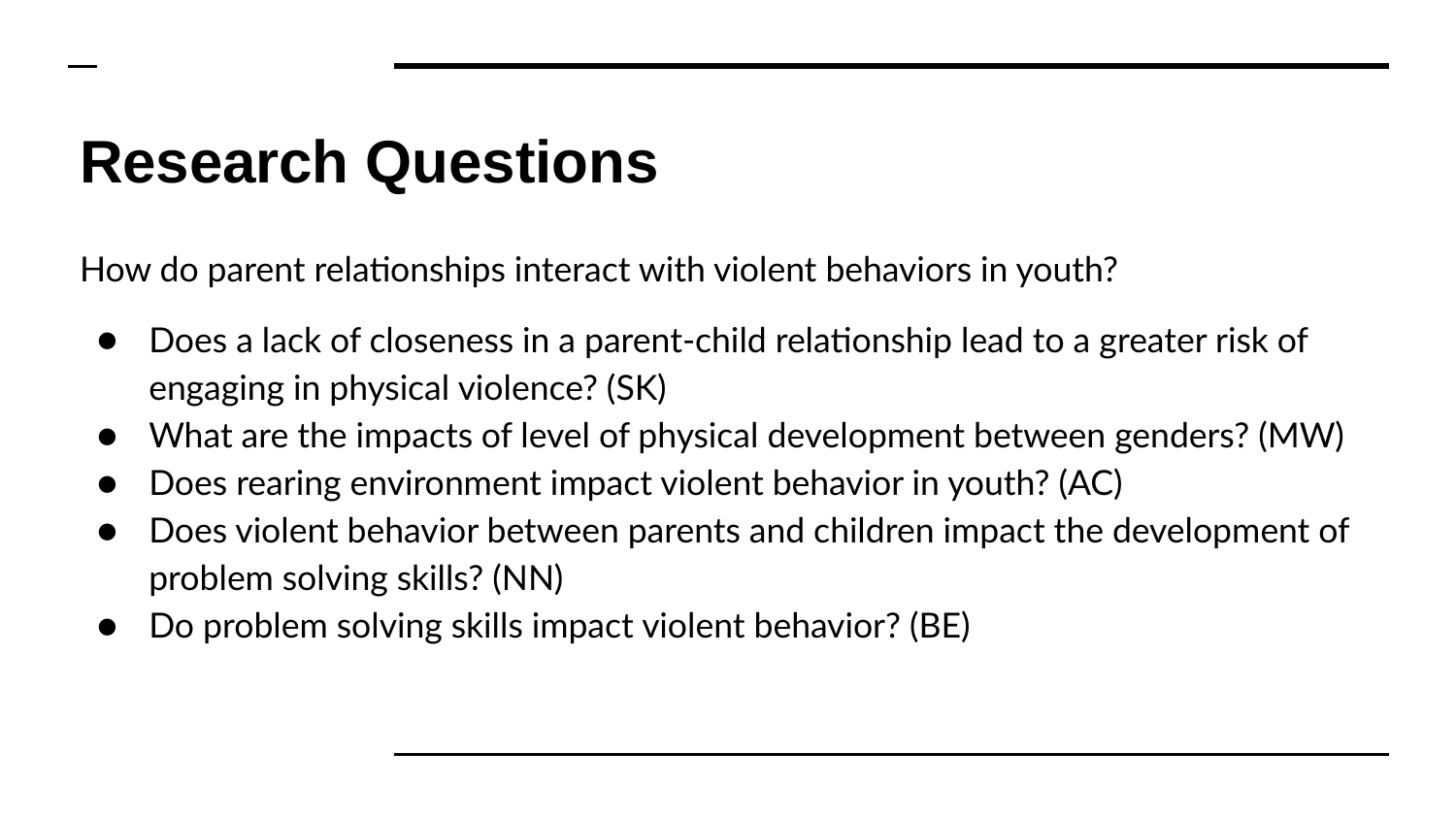

# Research Questions
How do parent relationships interact with violent behaviors in youth?
Does a lack of closeness in a parent-child relationship lead to a greater risk of engaging in physical violence? (SK)
What are the impacts of level of physical development between genders? (MW)
Does rearing environment impact violent behavior in youth? (AC)
Does violent behavior between parents and children impact the development of problem solving skills? (NN)
Do problem solving skills impact violent behavior? (BE)